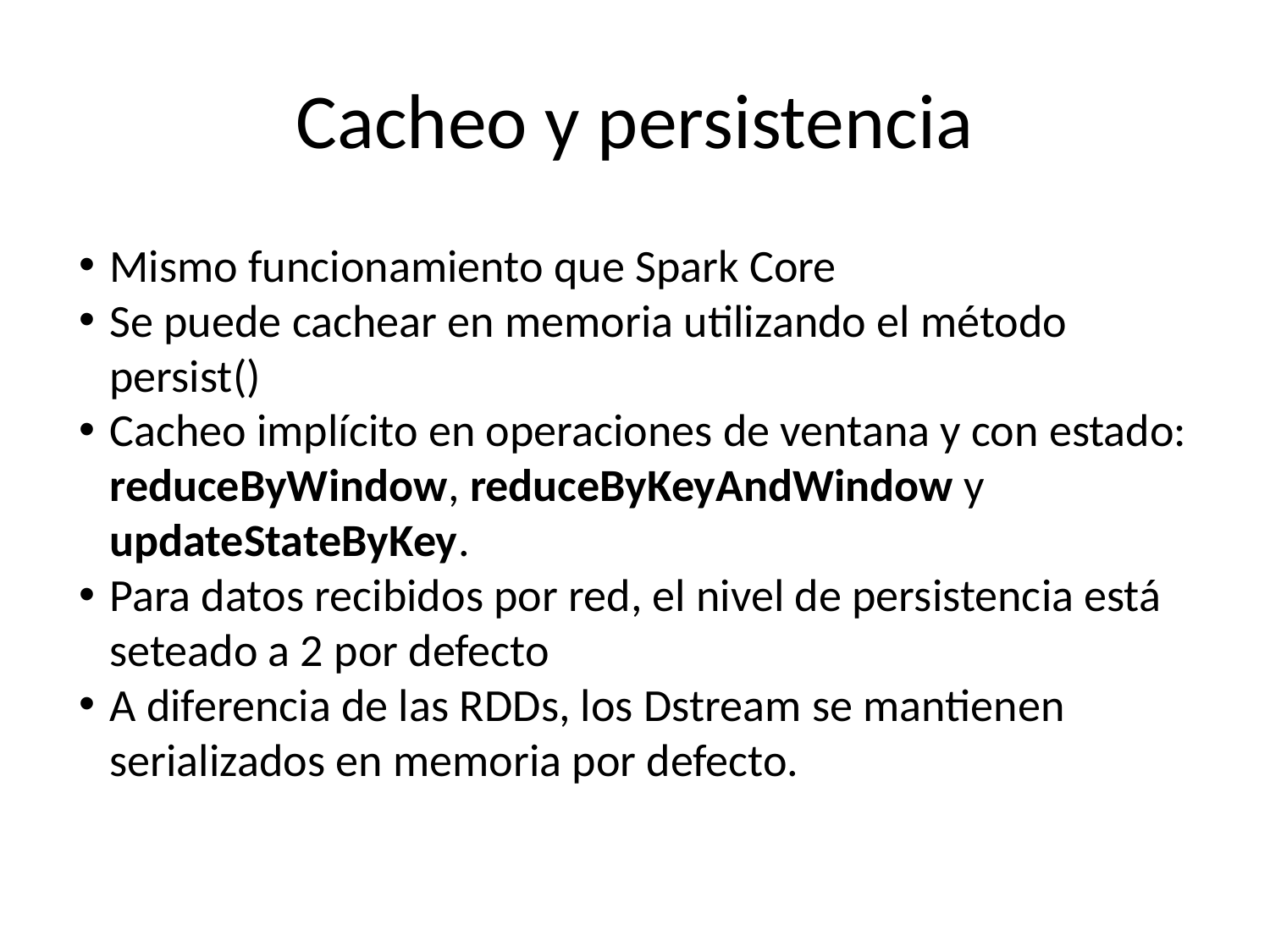

Cacheo y persistencia
Mismo funcionamiento que Spark Core
Se puede cachear en memoria utilizando el método persist()
Cacheo implícito en operaciones de ventana y con estado: reduceByWindow, reduceByKeyAndWindow y updateStateByKey.
Para datos recibidos por red, el nivel de persistencia está seteado a 2 por defecto
A diferencia de las RDDs, los Dstream se mantienen serializados en memoria por defecto.